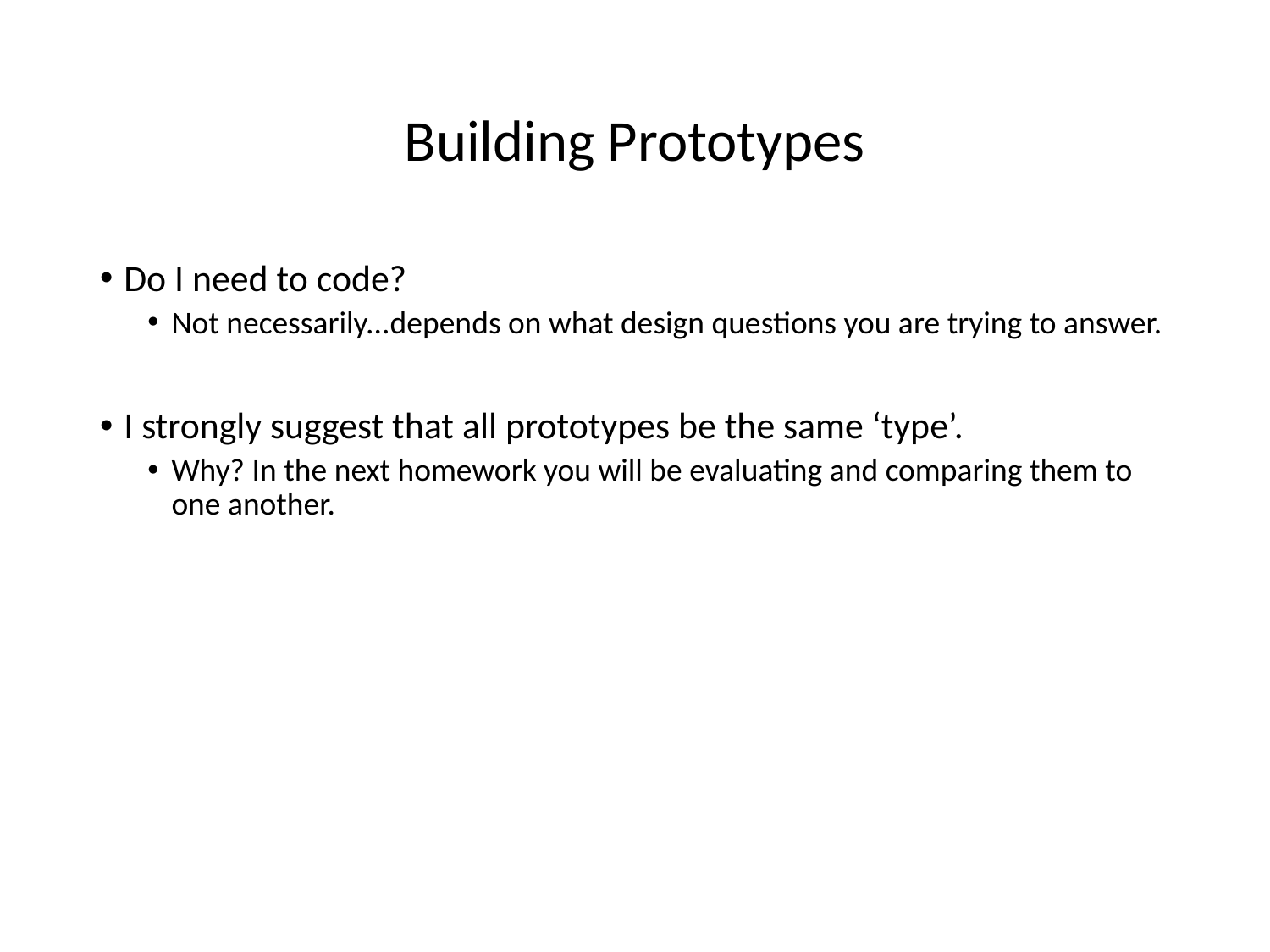

# Building Prototypes
Do I need to code?
Not necessarily...depends on what design questions you are trying to answer.

I strongly suggest that all prototypes be the same ‘type’.
Why? In the next homework you will be evaluating and comparing them to one another.